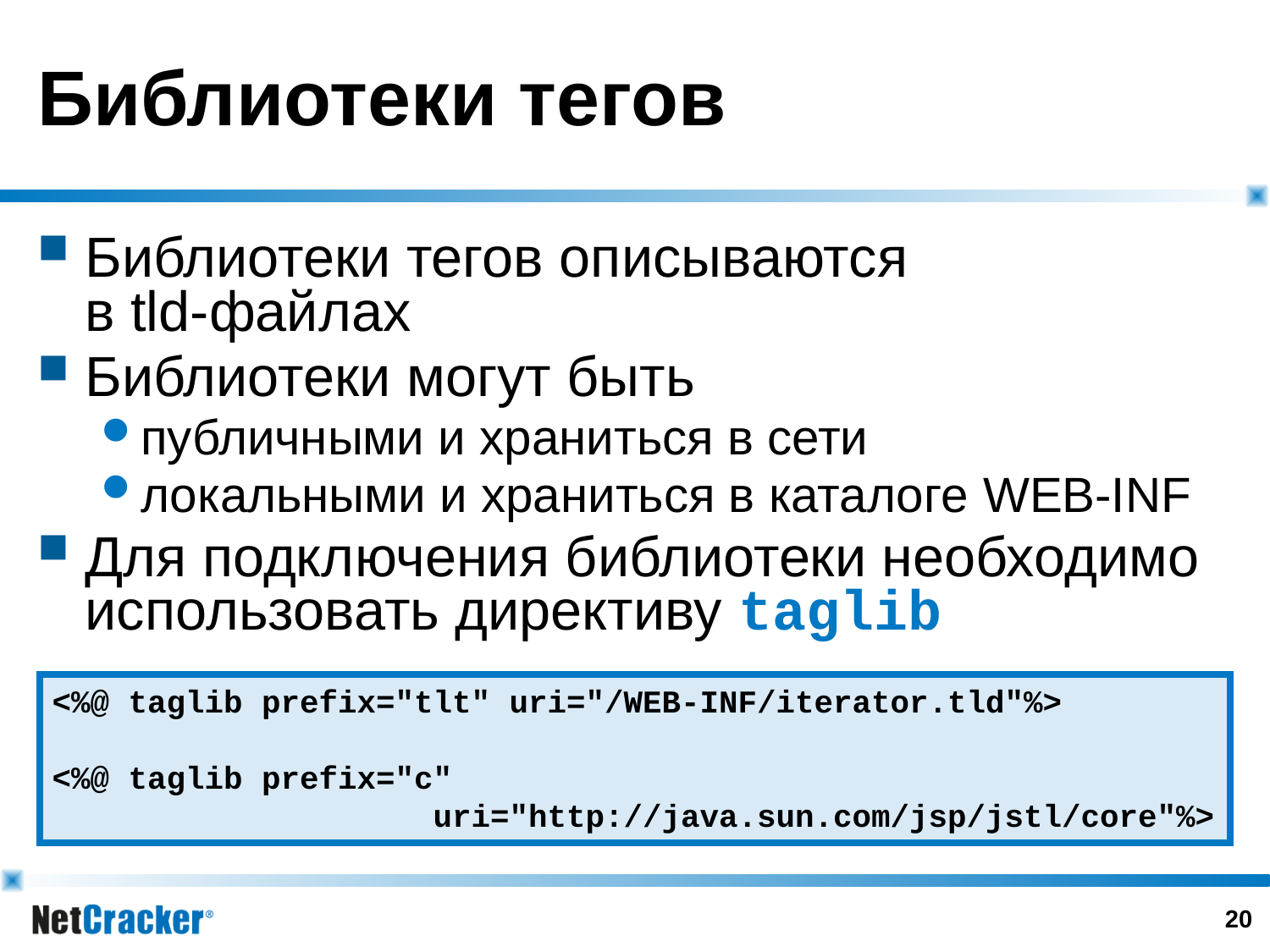

# Библиотеки тегов
Библиотеки тегов описываются
в tld-файлах
Библиотеки могут быть
публичными и храниться в сети
локальными и храниться в каталоге WEB-INF
Для подключения библиотеки необходимо использовать директиву taglib

<%@ taglib prefix="tlt" uri="/WEB-INF/iterator.tld"%>

<%@ taglib prefix="c" 									uri="http://java.sun.com/jsp/jstl/core"%>
20